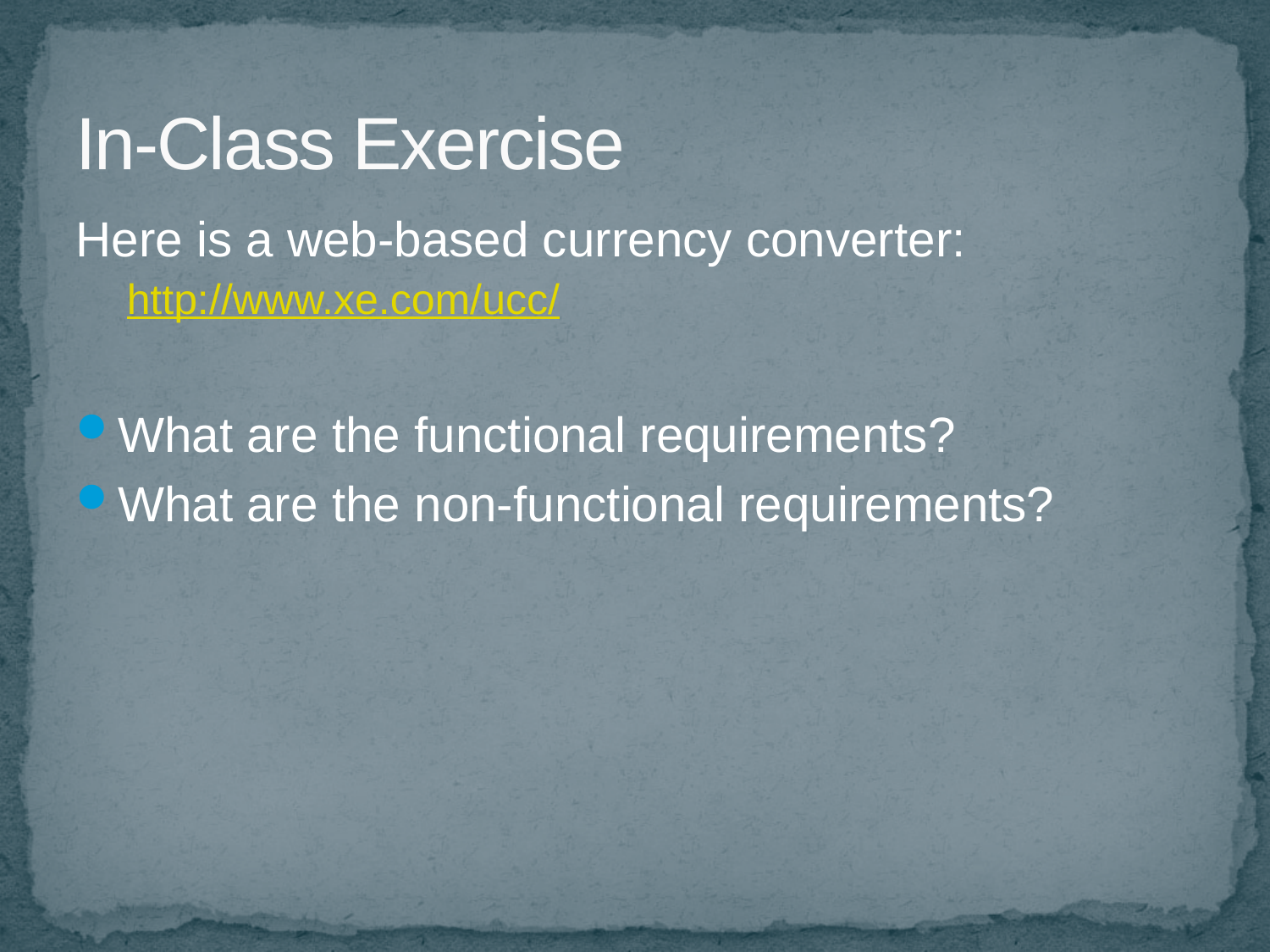

# In-Class Exercise
Here is a web-based currency converter:
http://www.xe.com/ucc/

What are the functional requirements?
What are the non-functional requirements?